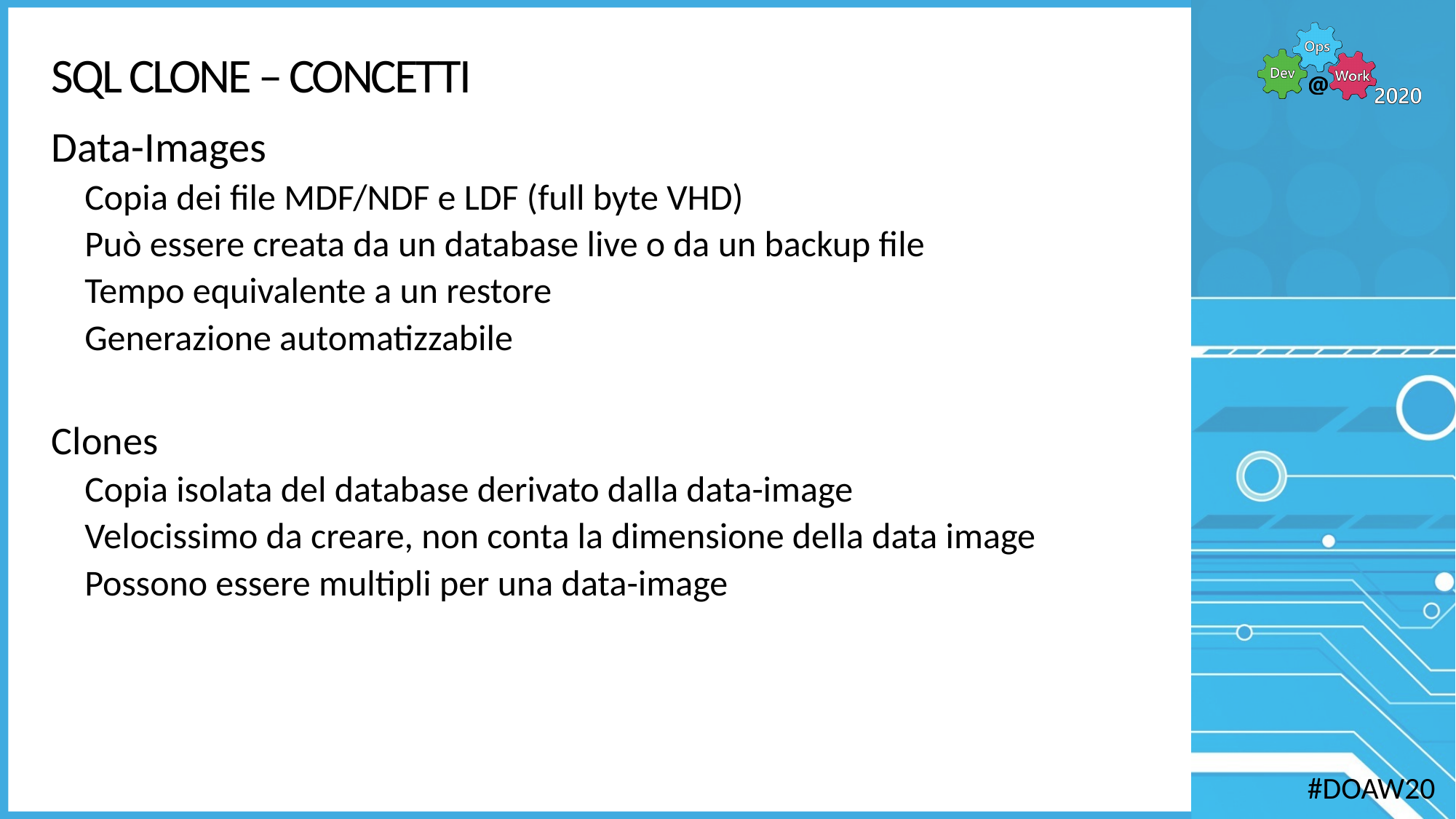

# SQL Clone – concetti
Data-Images
Copia dei file MDF/NDF e LDF (full byte VHD)
Può essere creata da un database live o da un backup file
Tempo equivalente a un restore
Generazione automatizzabile

Clones
Copia isolata del database derivato dalla data-image
Velocissimo da creare, non conta la dimensione della data image
Possono essere multipli per una data-image